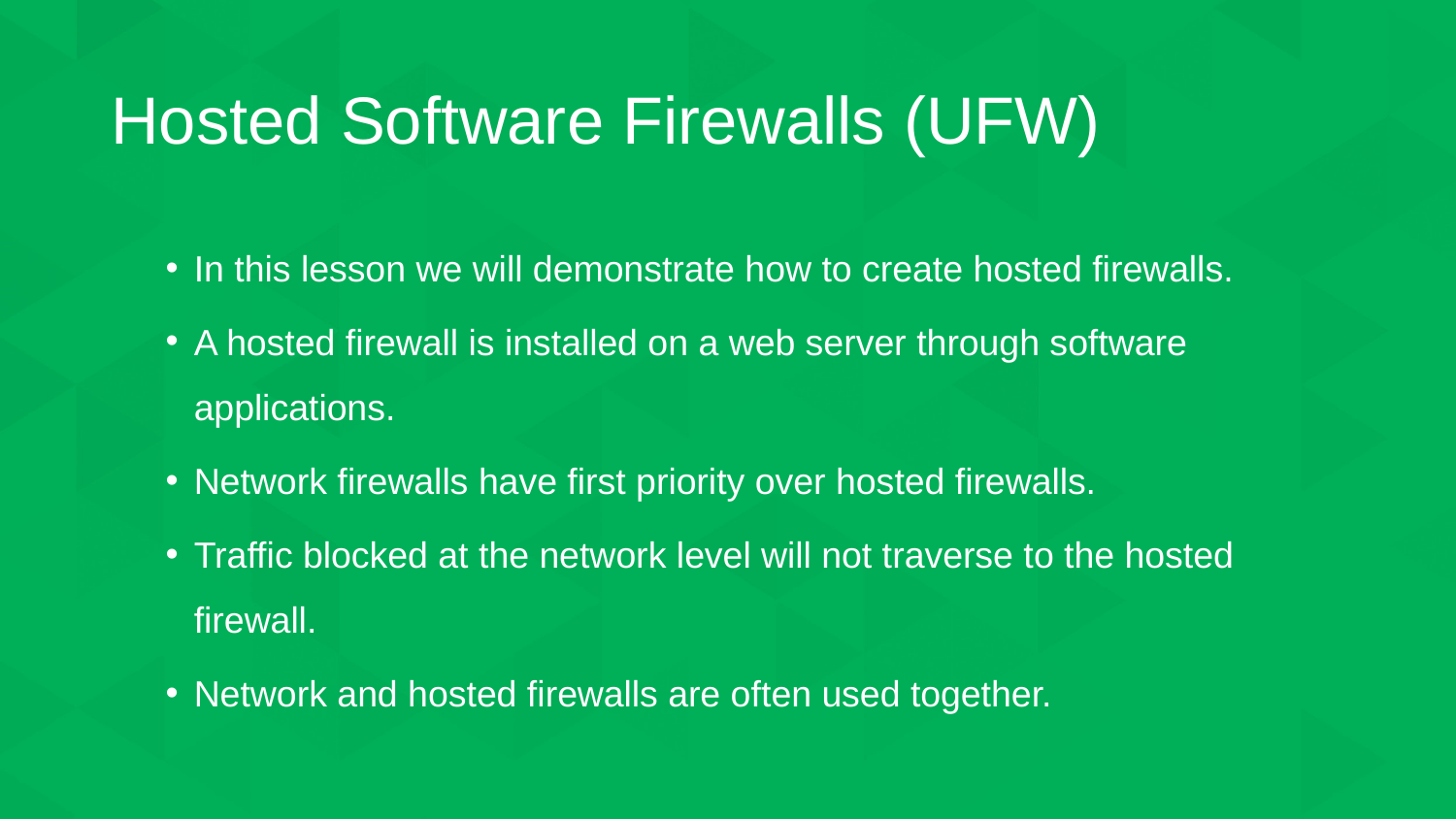

# Hosted Software Firewalls (UFW)
In this lesson we will demonstrate how to create hosted firewalls.
A hosted firewall is installed on a web server through software applications.
Network firewalls have first priority over hosted firewalls.
Traffic blocked at the network level will not traverse to the hosted firewall.
Network and hosted firewalls are often used together.